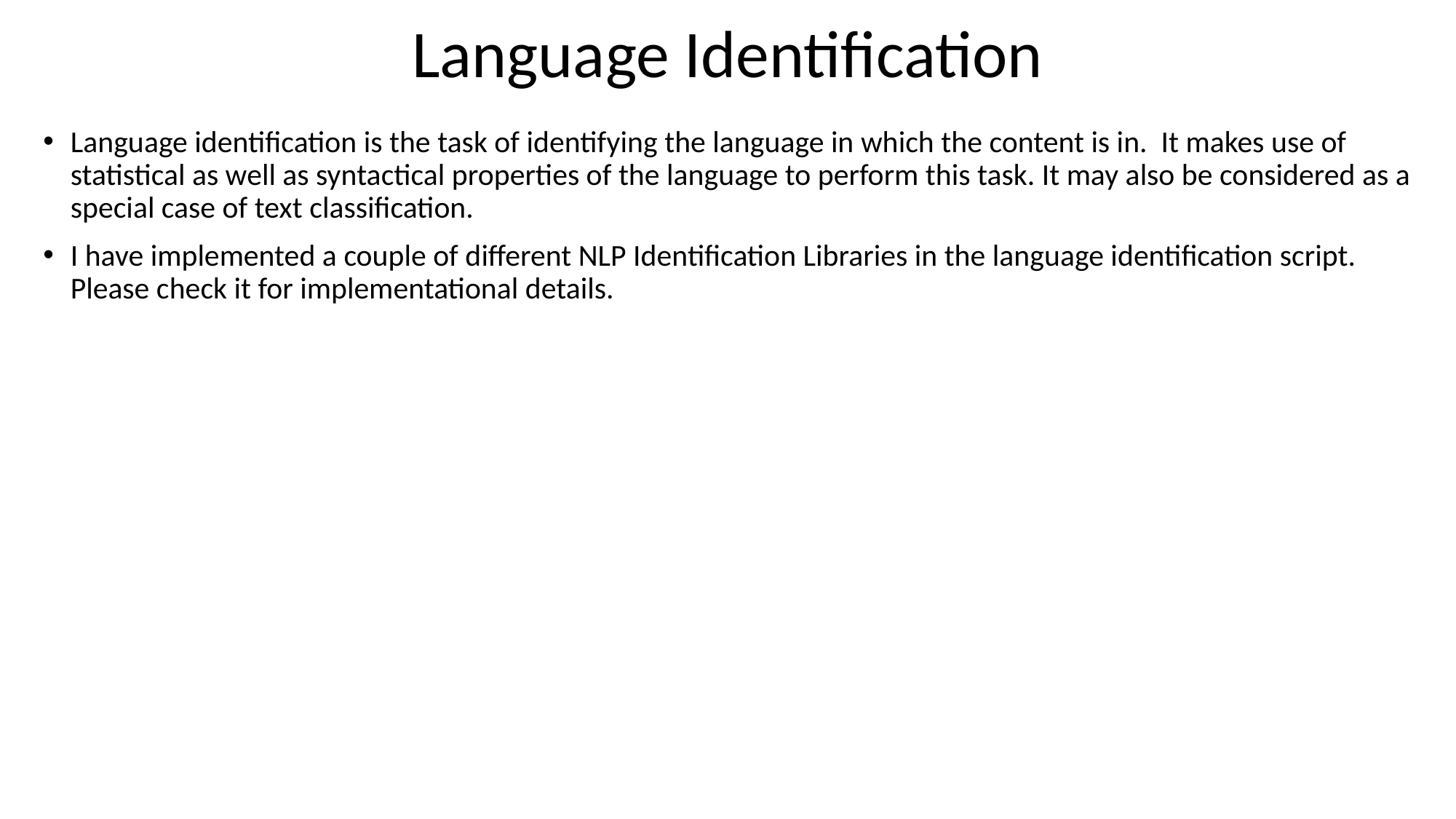

# Language Identification
Language identification is the task of identifying the language in which the content is in.  It makes use of statistical as well as syntactical properties of the language to perform this task. It may also be considered as a special case of text classification.
I have implemented a couple of different NLP Identification Libraries in the language identification script. Please check it for implementational details.